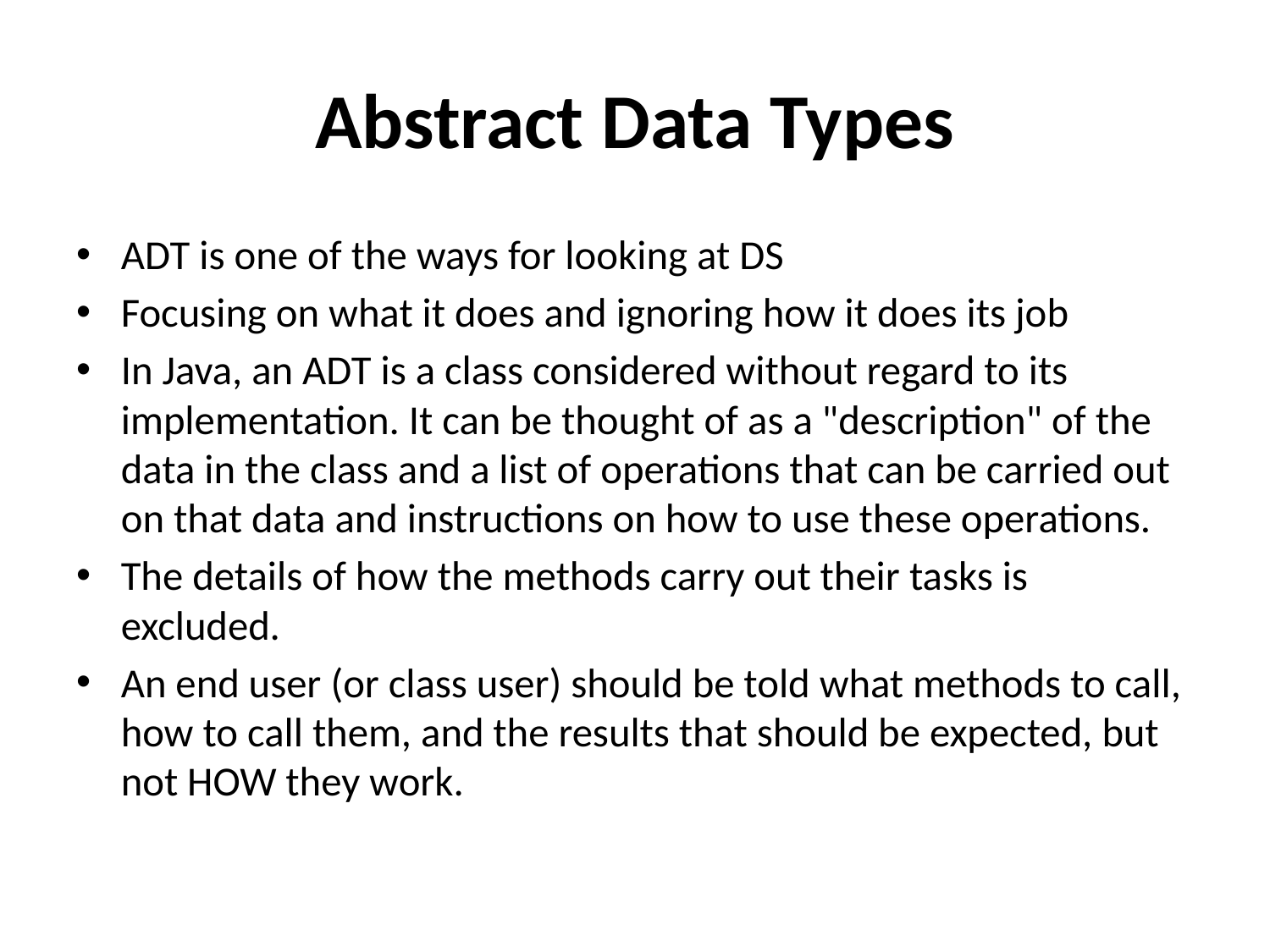

# Abstract Data Types
ADT is one of the ways for looking at DS
Focusing on what it does and ignoring how it does its job
In Java, an ADT is a class considered without regard to its implementation. It can be thought of as a "description" of the data in the class and a list of operations that can be carried out on that data and instructions on how to use these operations.
The details of how the methods carry out their tasks is excluded.
An end user (or class user) should be told what methods to call, how to call them, and the results that should be expected, but not HOW they work.